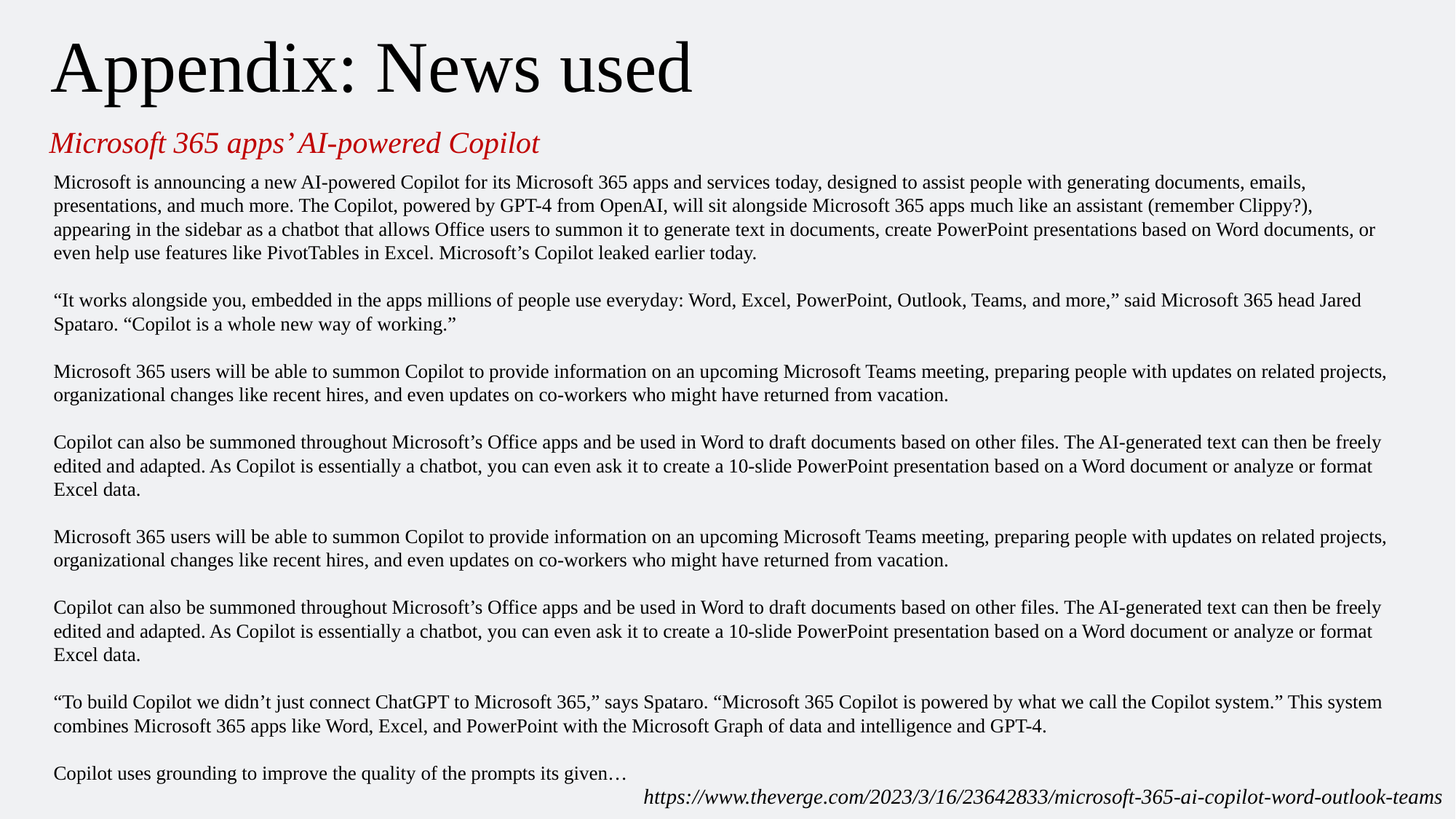

Appendix: News used
Microsoft 365 apps’ AI-powered Copilot
Microsoft is announcing a new AI-powered Copilot for its Microsoft 365 apps and services today, designed to assist people with generating documents, emails, presentations, and much more. The Copilot, powered by GPT-4 from OpenAI, will sit alongside Microsoft 365 apps much like an assistant (remember Clippy?), appearing in the sidebar as a chatbot that allows Office users to summon it to generate text in documents, create PowerPoint presentations based on Word documents, or even help use features like PivotTables in Excel. Microsoft’s Copilot leaked earlier today.

“It works alongside you, embedded in the apps millions of people use everyday: Word, Excel, PowerPoint, Outlook, Teams, and more,” said Microsoft 365 head Jared Spataro. “Copilot is a whole new way of working.”

Microsoft 365 users will be able to summon Copilot to provide information on an upcoming Microsoft Teams meeting, preparing people with updates on related projects, organizational changes like recent hires, and even updates on co-workers who might have returned from vacation.

Copilot can also be summoned throughout Microsoft’s Office apps and be used in Word to draft documents based on other files. The AI-generated text can then be freely edited and adapted. As Copilot is essentially a chatbot, you can even ask it to create a 10-slide PowerPoint presentation based on a Word document or analyze or format Excel data.

Microsoft 365 users will be able to summon Copilot to provide information on an upcoming Microsoft Teams meeting, preparing people with updates on related projects, organizational changes like recent hires, and even updates on co-workers who might have returned from vacation.

Copilot can also be summoned throughout Microsoft’s Office apps and be used in Word to draft documents based on other files. The AI-generated text can then be freely edited and adapted. As Copilot is essentially a chatbot, you can even ask it to create a 10-slide PowerPoint presentation based on a Word document or analyze or format Excel data.

“To build Copilot we didn’t just connect ChatGPT to Microsoft 365,” says Spataro. “Microsoft 365 Copilot is powered by what we call the Copilot system.” This system combines Microsoft 365 apps like Word, Excel, and PowerPoint with the Microsoft Graph of data and intelligence and GPT-4.

Copilot uses grounding to improve the quality of the prompts its given…
https://www.theverge.com/2023/3/16/23642833/microsoft-365-ai-copilot-word-outlook-teams